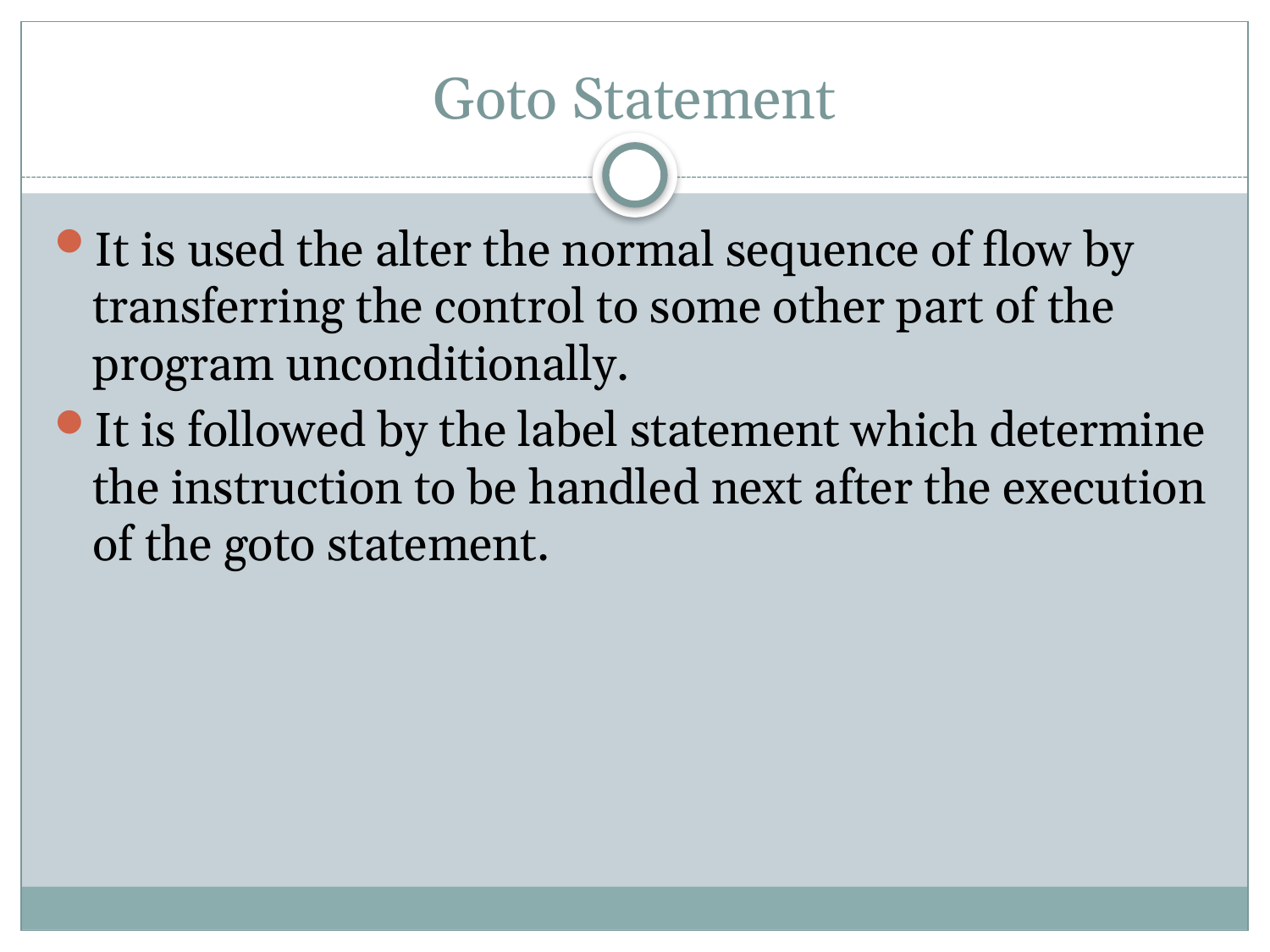

# Goto Statement
It is used the alter the normal sequence of flow by transferring the control to some other part of the program unconditionally.
It is followed by the label statement which determine the instruction to be handled next after the execution of the goto statement.